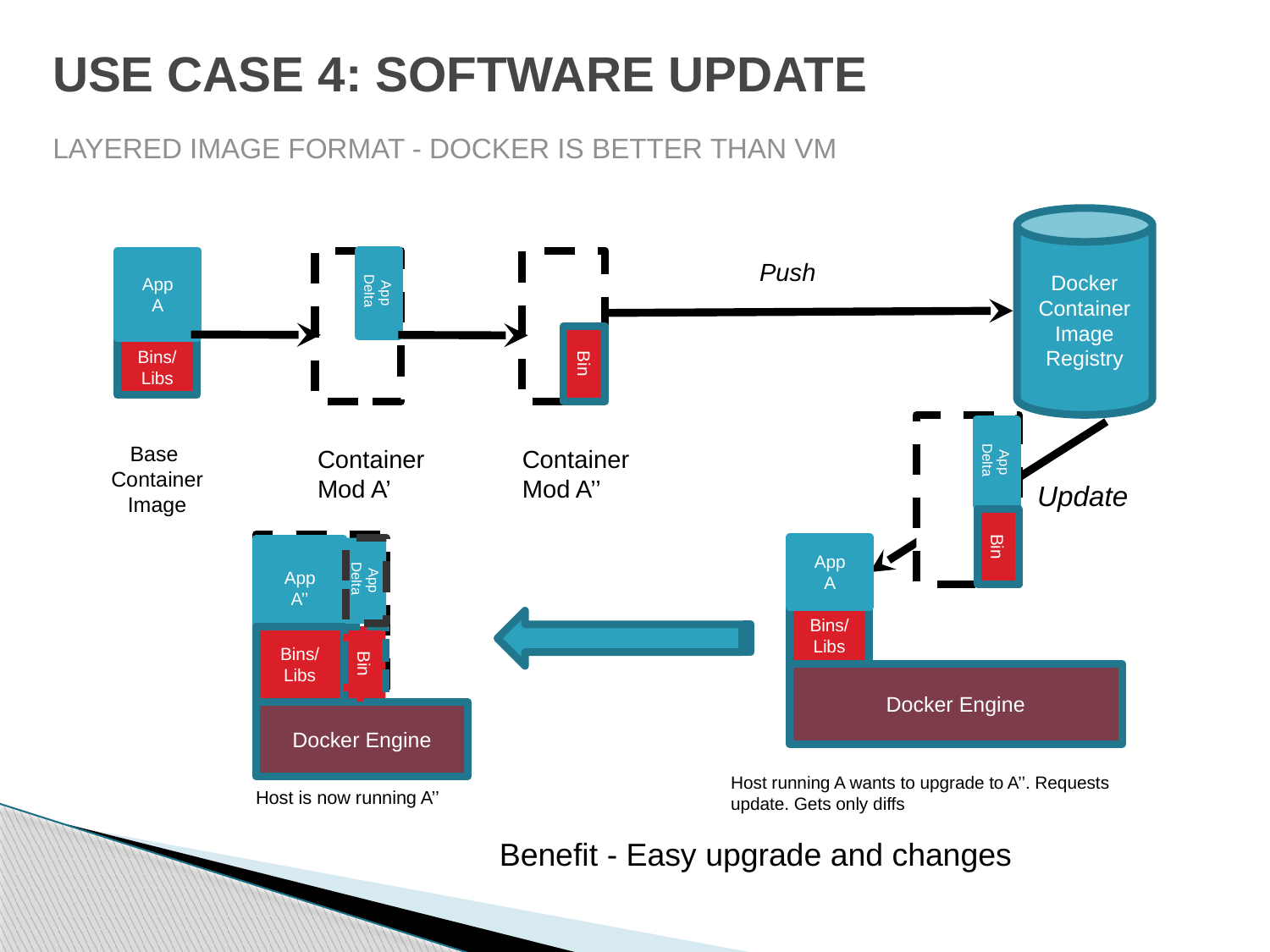

# Use case 4: Software Update
Layered image format - Docker is better than VM

Docker
Container
Image Registry

Push
App
A

App Delta

Bins/
Libs

Bin

Base
Container
Image
Container Mod A’
Container Mod A’’
Update

App
A
App
A’’

Bins/
Libs

Bins/
Libs

Docker Engine
Docker Engine

Host running A wants to upgrade to A’’. Requests update. Gets only diffs

Host is now running A’’

App Delta
Bin
App Delta
Bin
Benefit - Easy upgrade and changes